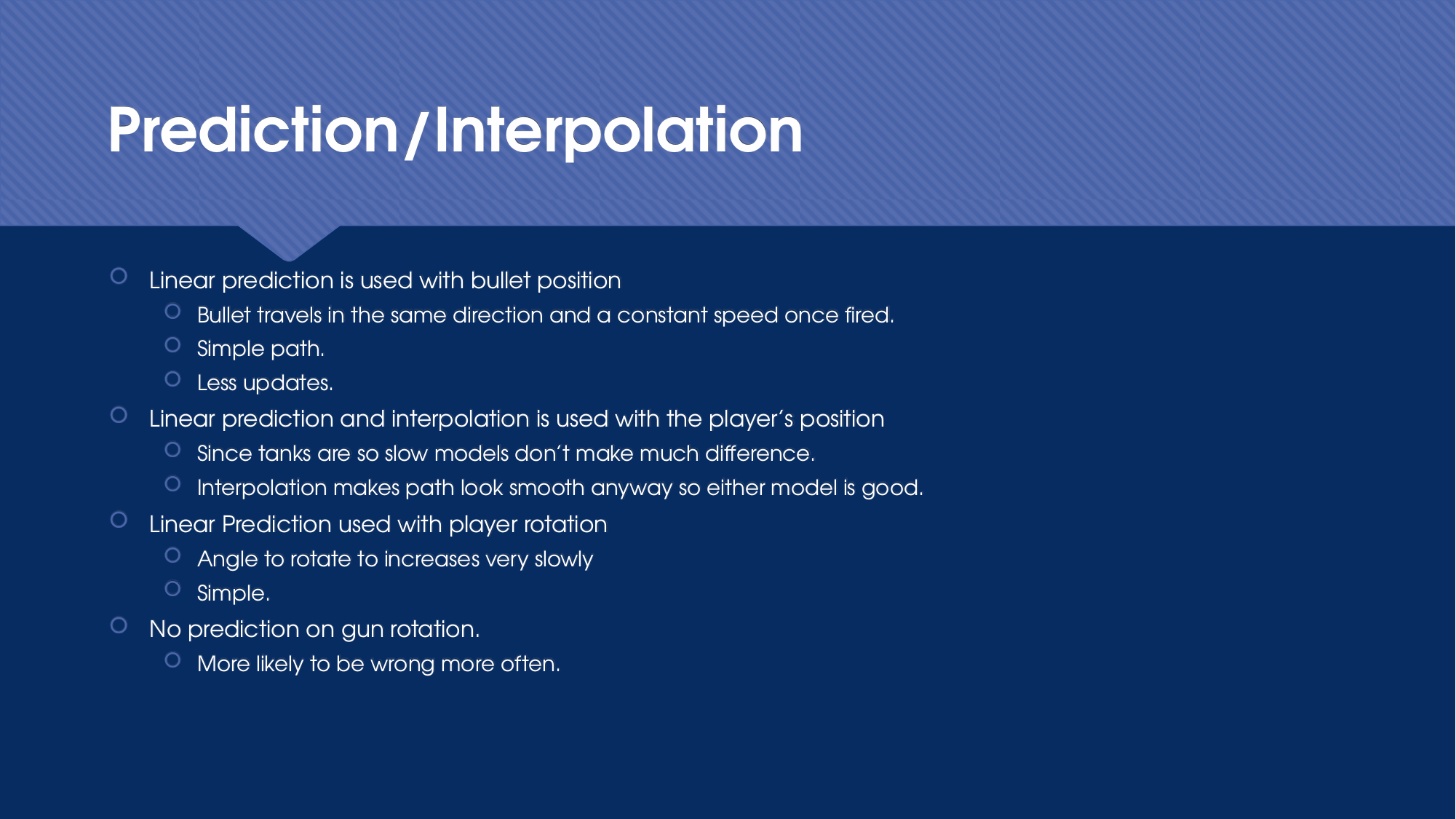

# Prediction/Interpolation
Linear prediction is used with bullet position
Bullet travels in the same direction and a constant speed once fired.
Simple path.
Less updates.
Linear prediction and interpolation is used with the player’s position
Since tanks are so slow models don’t make much difference.
Interpolation makes path look smooth anyway so either model is good.
Linear Prediction used with player rotation
Angle to rotate to increases very slowly
Simple.
No prediction on gun rotation.
More likely to be wrong more often.